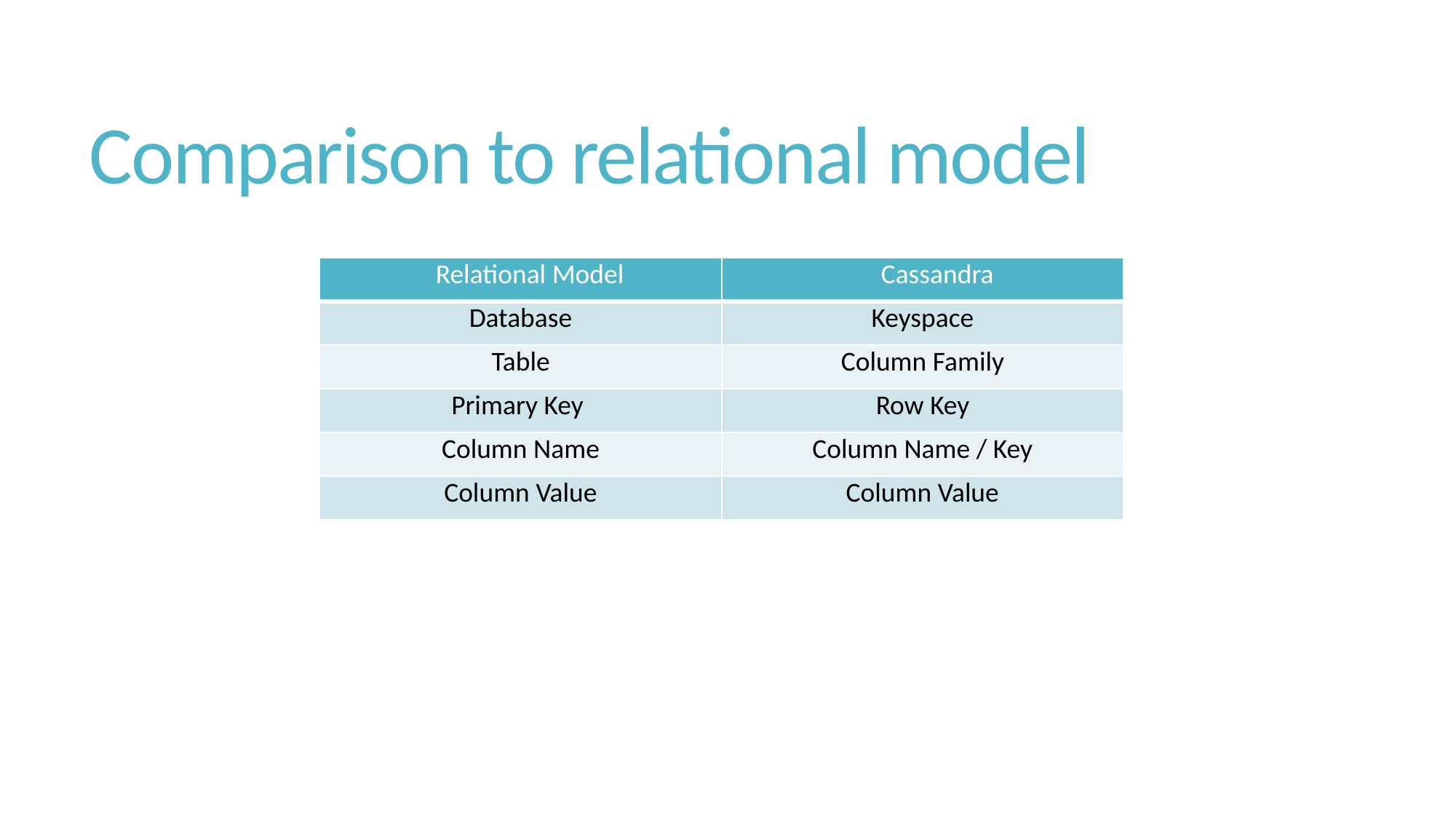

# Comparison to relational model
| Relational Model | Cassandra |
| --- | --- |
| Database | Keyspace |
| Table | Column Family |
| Primary Key | Row Key |
| Column Name | Column Name / Key |
| Column Value | Column Value |